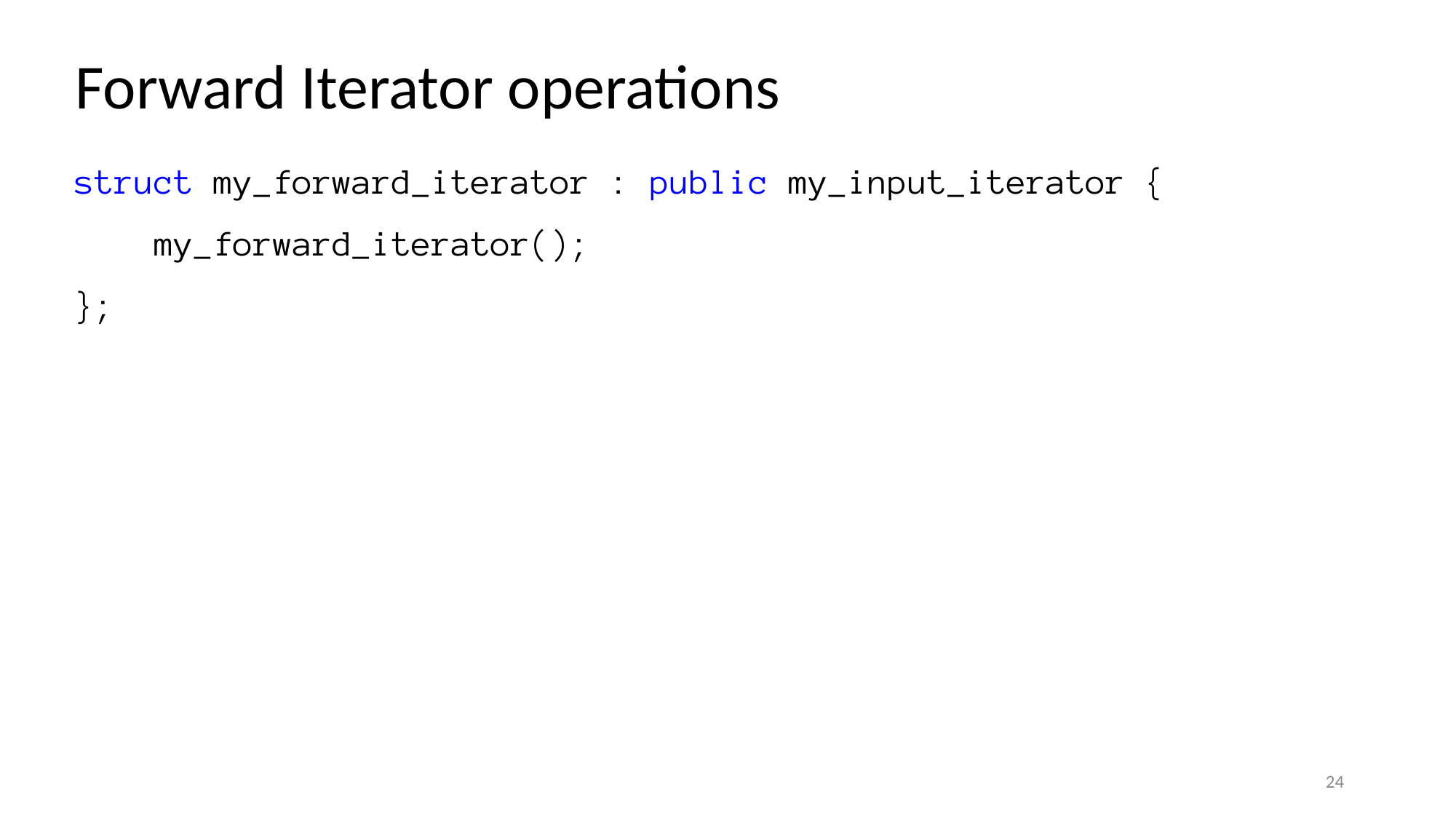

# Forward Iterator operations
struct my_forward_iterator : public my_input_iterator {
    my_forward_iterator();
};

24